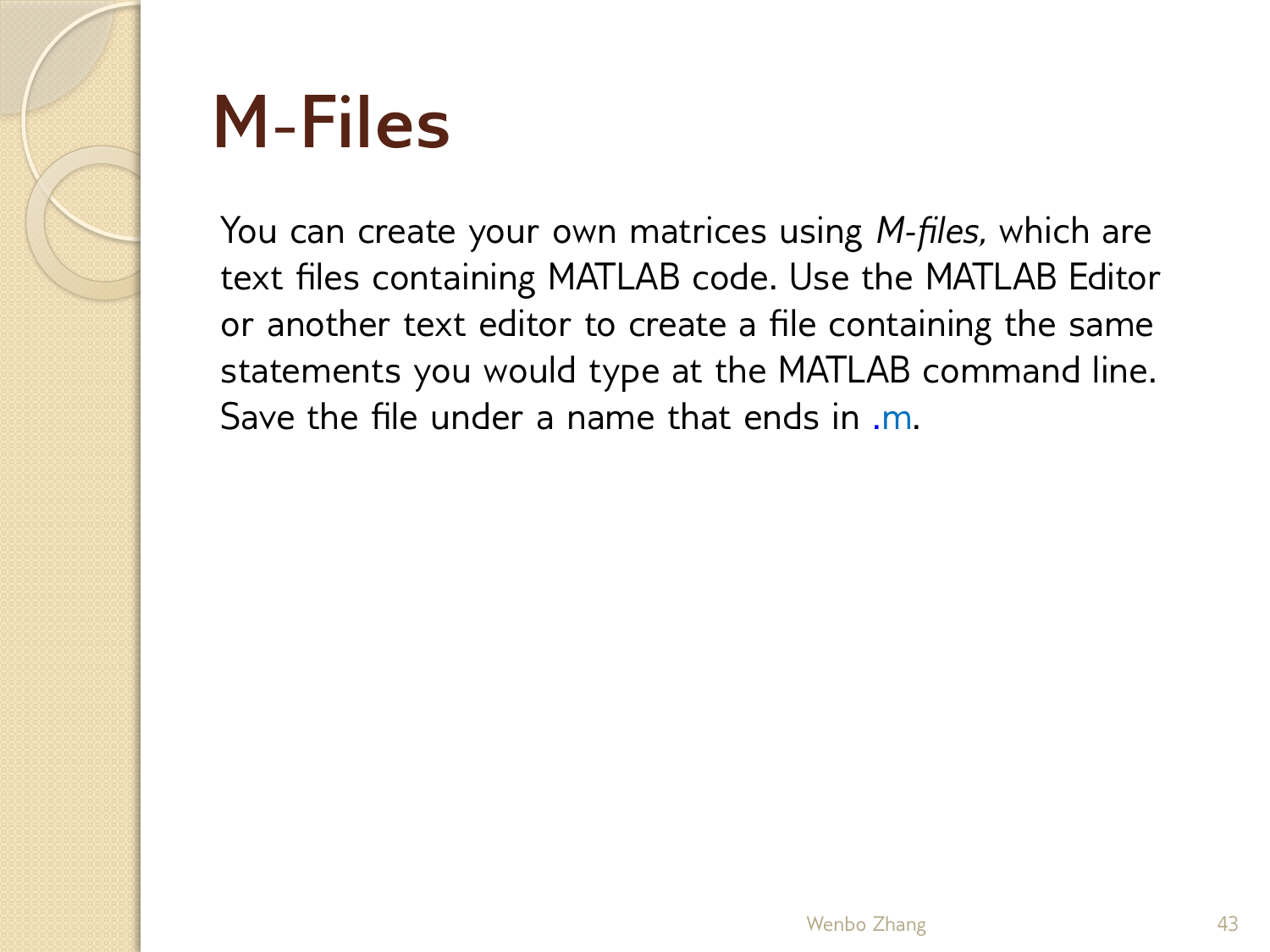

# M-Files
You can create your own matrices using M-files, which are text files containing MATLAB code. Use the MATLAB Editor or another text editor to create a file containing the same statements you would type at the MATLAB command line. Save the file under a name that ends in .m.
Wenbo Zhang
43